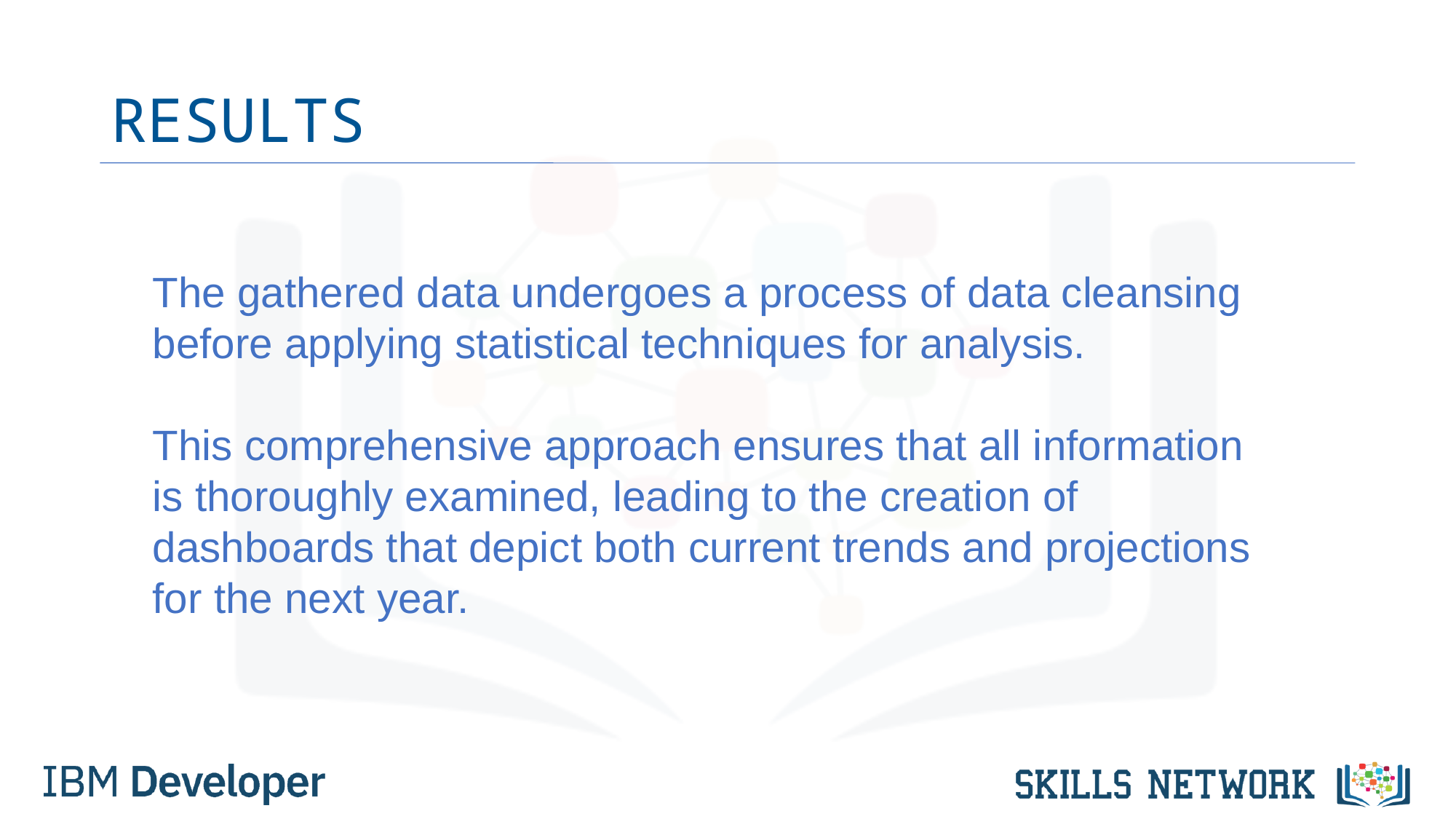

# RESULTS

The gathered data undergoes a process of data cleansing before applying statistical techniques for analysis.

This comprehensive approach ensures that all information is thoroughly examined, leading to the creation of dashboards that depict both current trends and projections for the next year.